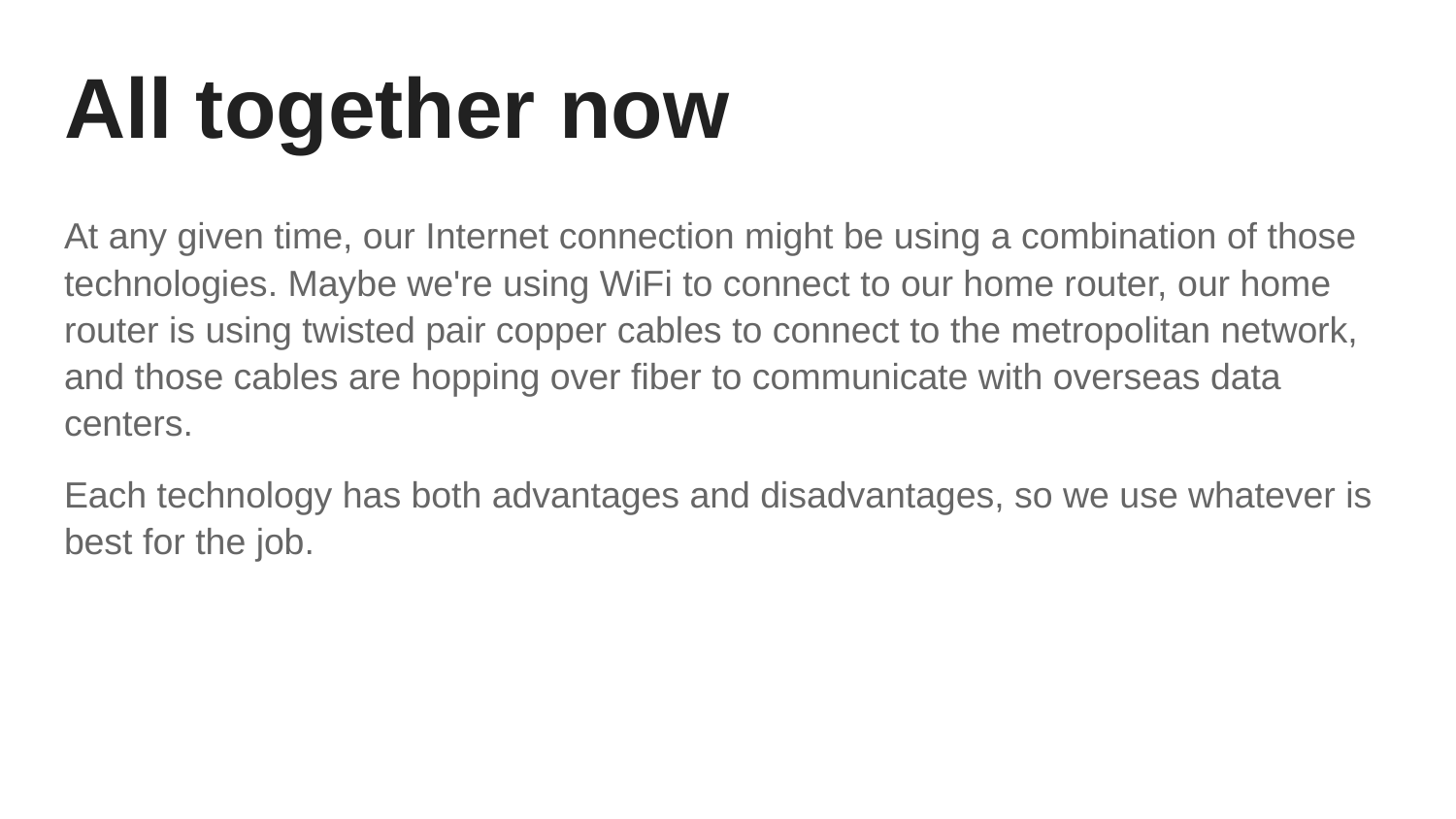

# All together now
At any given time, our Internet connection might be using a combination of those technologies. Maybe we're using WiFi to connect to our home router, our home router is using twisted pair copper cables to connect to the metropolitan network, and those cables are hopping over fiber to communicate with overseas data centers.
Each technology has both advantages and disadvantages, so we use whatever is best for the job.